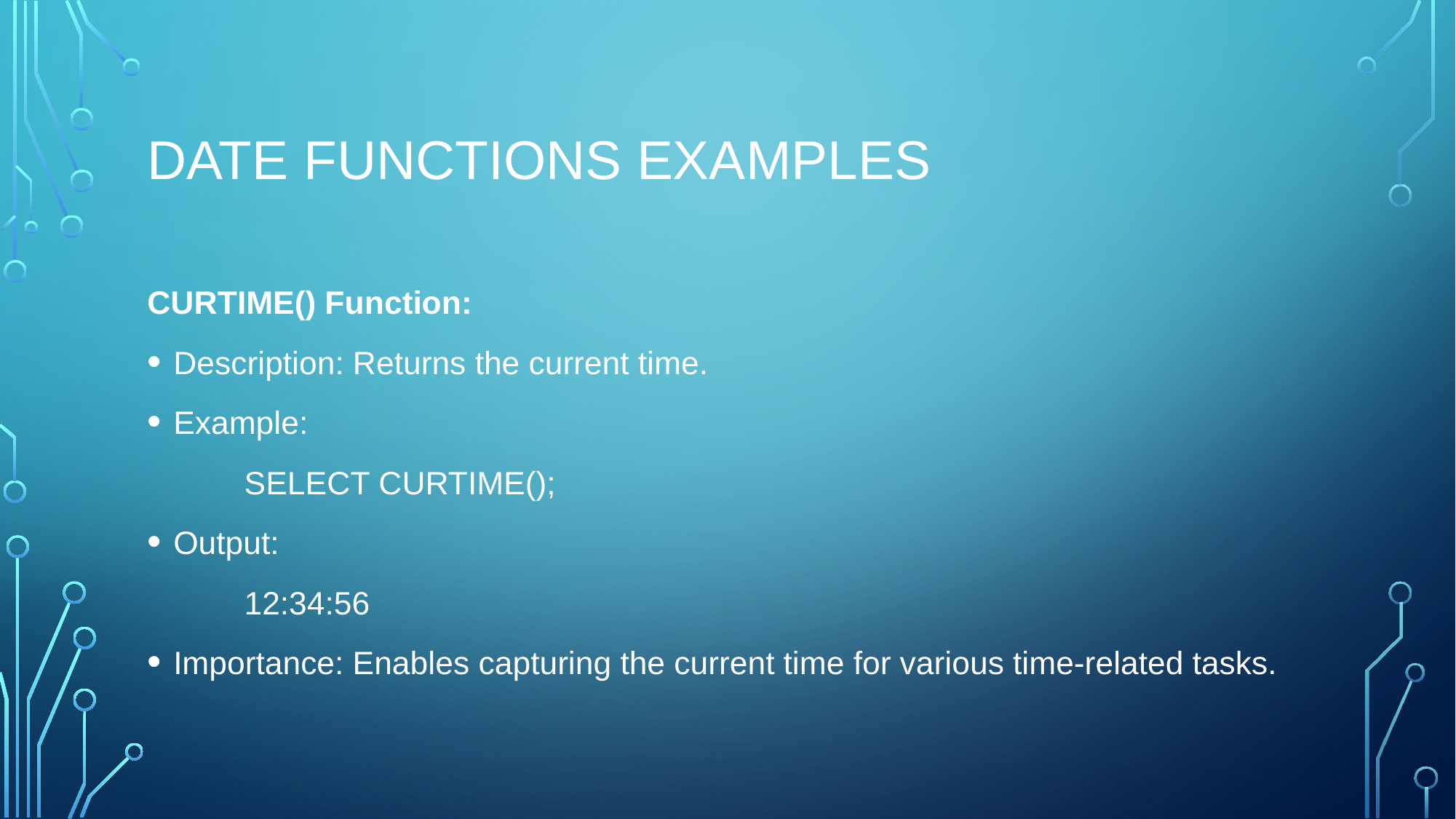

# Date functions examples
CURTIME() Function:
Description: Returns the current time.
Example:
	SELECT CURTIME();
Output:
	12:34:56
Importance: Enables capturing the current time for various time-related tasks.